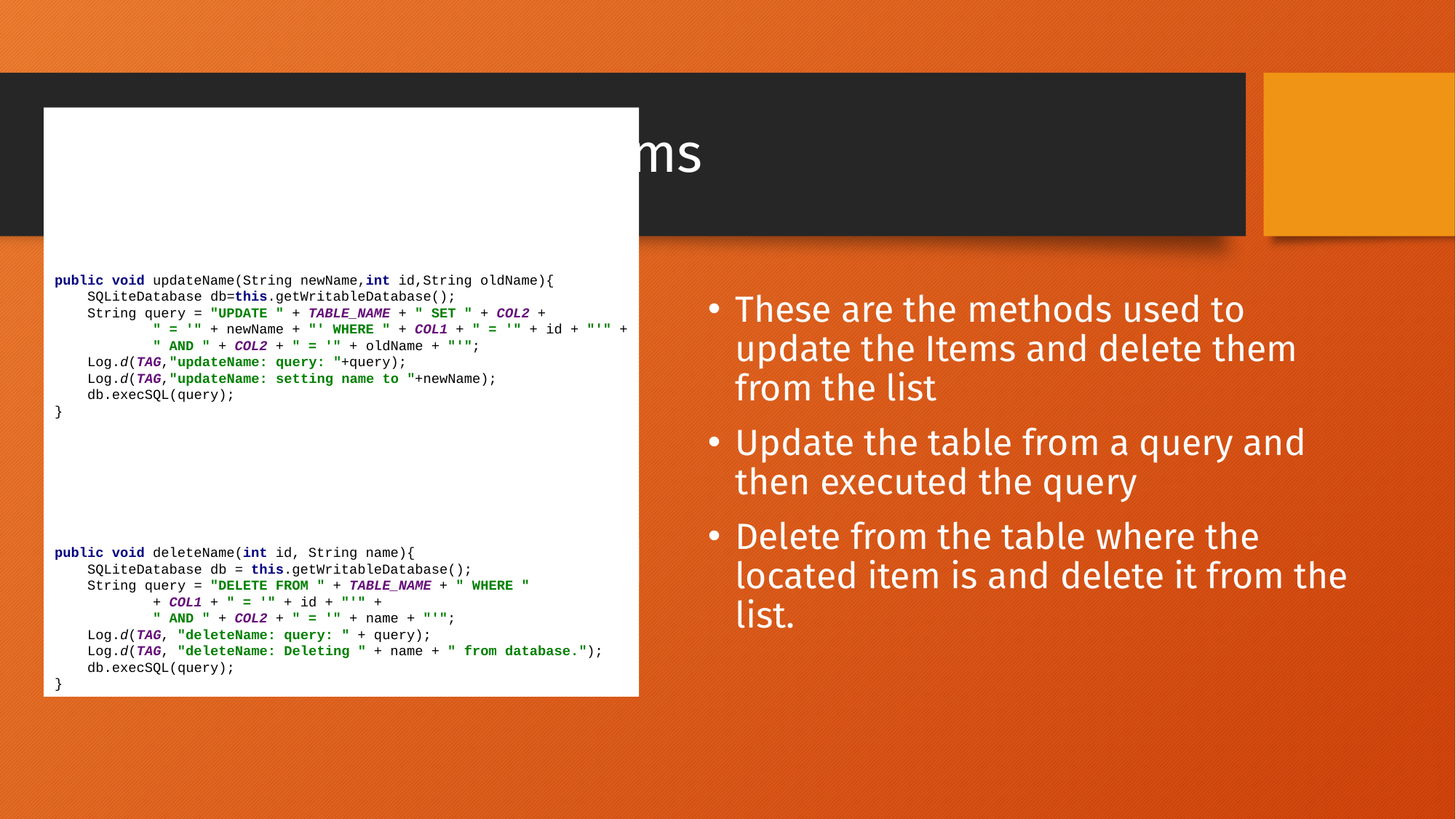

# Update and delete Items
public void updateName(String newName,int id,String oldName){
    SQLiteDatabase db=this.getWritableDatabase();
    String query = "UPDATE " + TABLE_NAME + " SET " + COL2 +
            " = '" + newName + "' WHERE " + COL1 + " = '" + id + "'" +
            " AND " + COL2 + " = '" + oldName + "'";
    Log.d(TAG,"updateName: query: "+query);
    Log.d(TAG,"updateName: setting name to "+newName);
    db.execSQL(query);
}
These are the methods used to update the Items and delete them from the list
Update the table from a query and then executed the query
Delete from the table where the located item is and delete it from the list.
public void deleteName(int id, String name){
    SQLiteDatabase db = this.getWritableDatabase();
    String query = "DELETE FROM " + TABLE_NAME + " WHERE "
            + COL1 + " = '" + id + "'" +
            " AND " + COL2 + " = '" + name + "'";
    Log.d(TAG, "deleteName: query: " + query);
    Log.d(TAG, "deleteName: Deleting " + name + " from database.");
    db.execSQL(query);
}